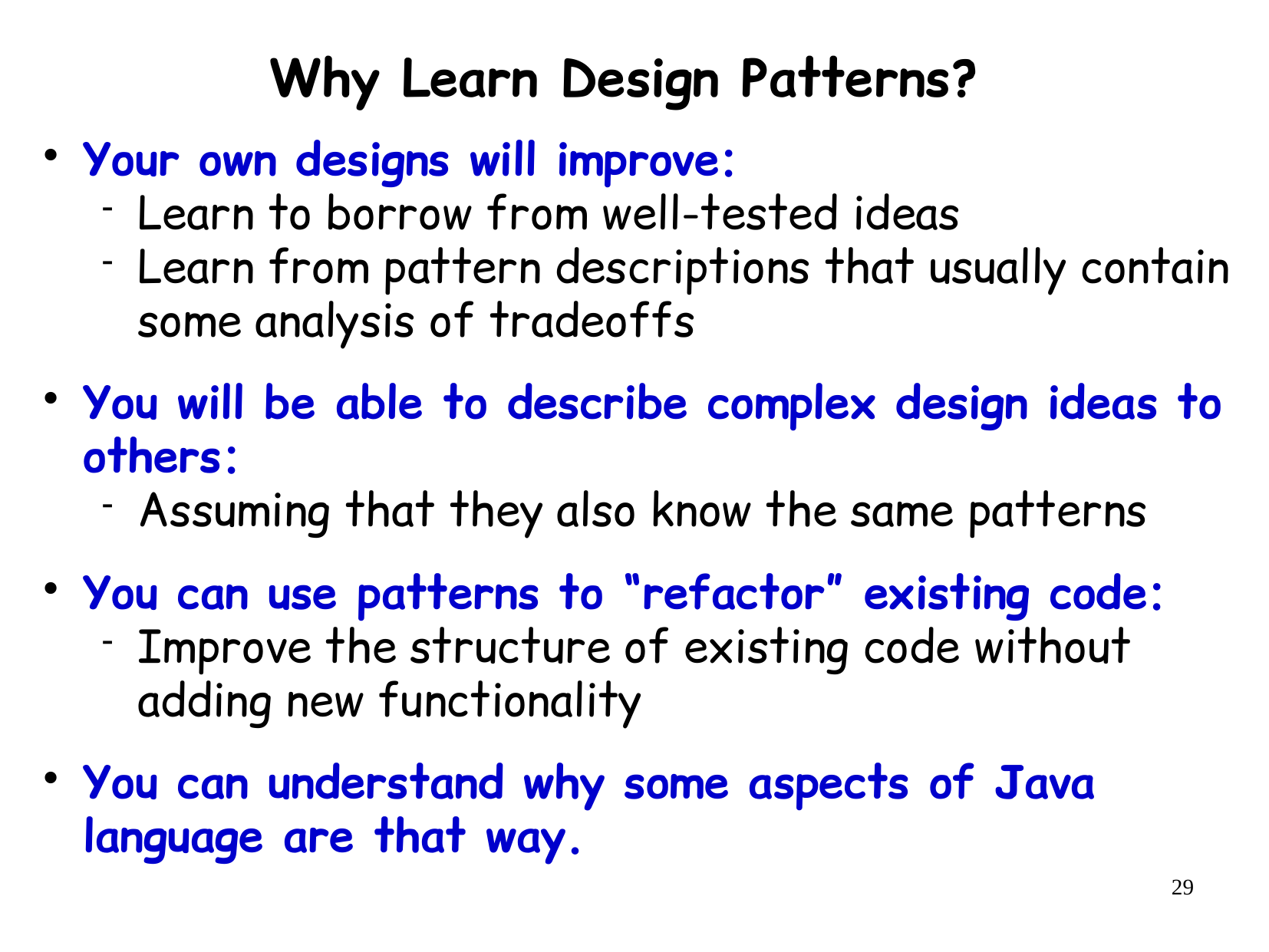

# Why Learn Design Patterns?
Your own designs will improve:
Learn to borrow from well-tested ideas
Learn from pattern descriptions that usually contain some analysis of tradeoffs
You will be able to describe complex design ideas to others:
Assuming that they also know the same patterns
You can use patterns to “refactor” existing code:
Improve the structure of existing code without adding new functionality
You can understand why some aspects of Java language are that way.